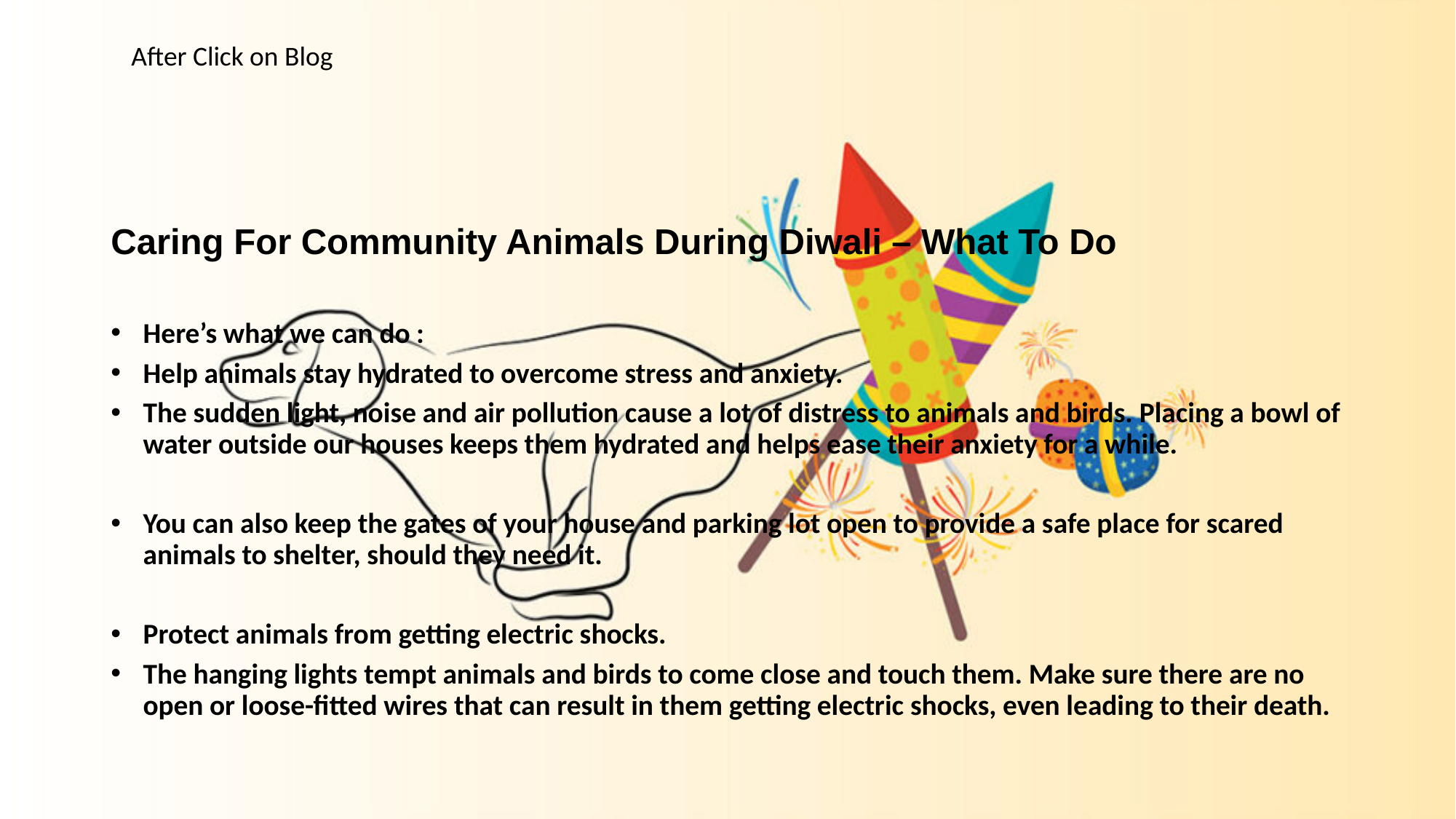

After Click on Blog
Caring For Community Animals During Diwali – What To Do

Here’s what we can do :
Help animals stay hydrated to overcome stress and anxiety.
The sudden light, noise and air pollution cause a lot of distress to animals and birds. Placing a bowl of water outside our houses keeps them hydrated and helps ease their anxiety for a while.

You can also keep the gates of your house and parking lot open to provide a safe place for scared animals to shelter, should they need it.

Protect animals from getting electric shocks.
The hanging lights tempt animals and birds to come close and touch them. Make sure there are no open or loose-fitted wires that can result in them getting electric shocks, even leading to their death.